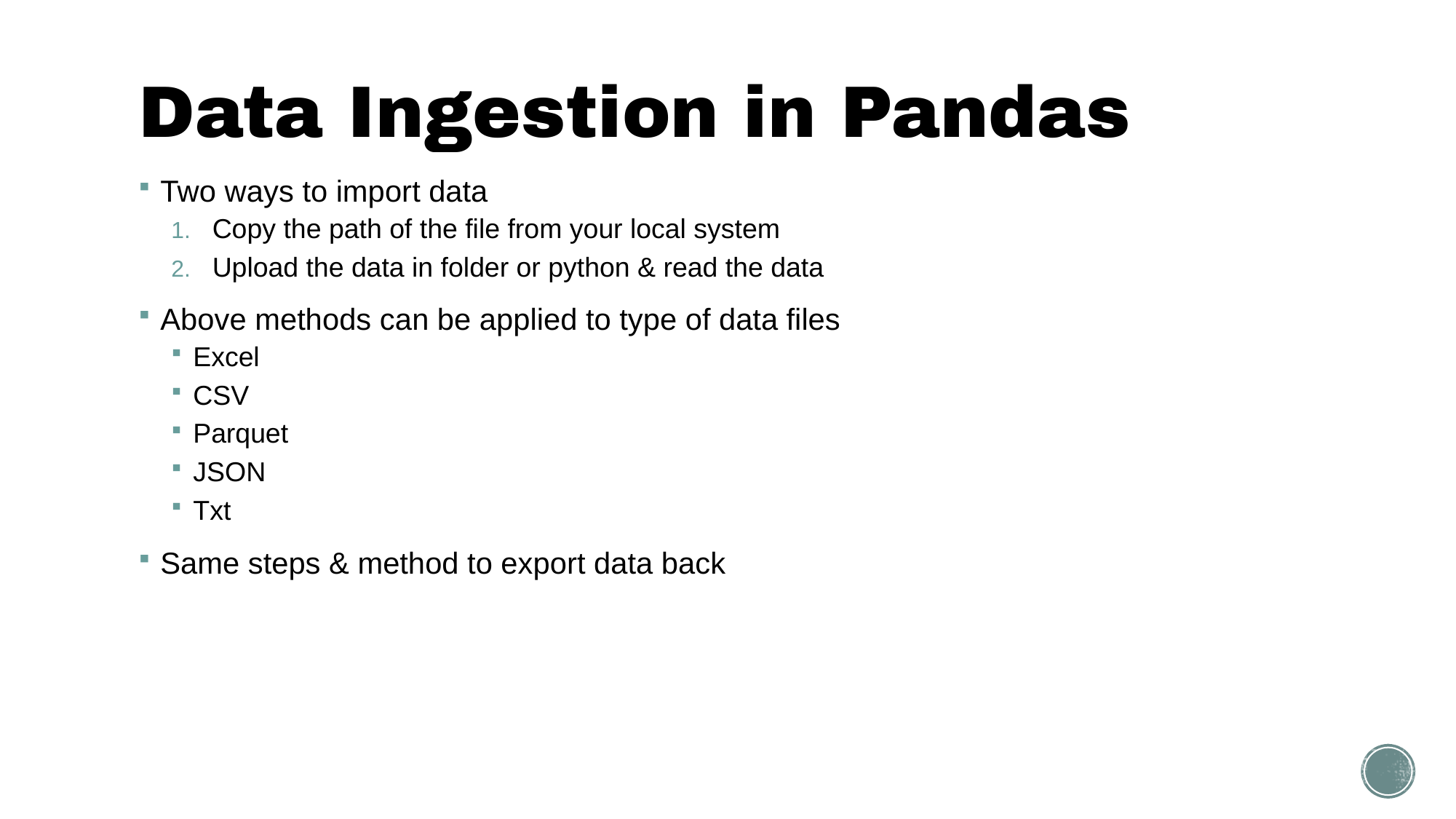

# Data Ingestion in Pandas
Two ways to import data
Copy the path of the file from your local system
Upload the data in folder or python & read the data
Above methods can be applied to type of data files
Excel
CSV
Parquet
JSON
Txt
Same steps & method to export data back